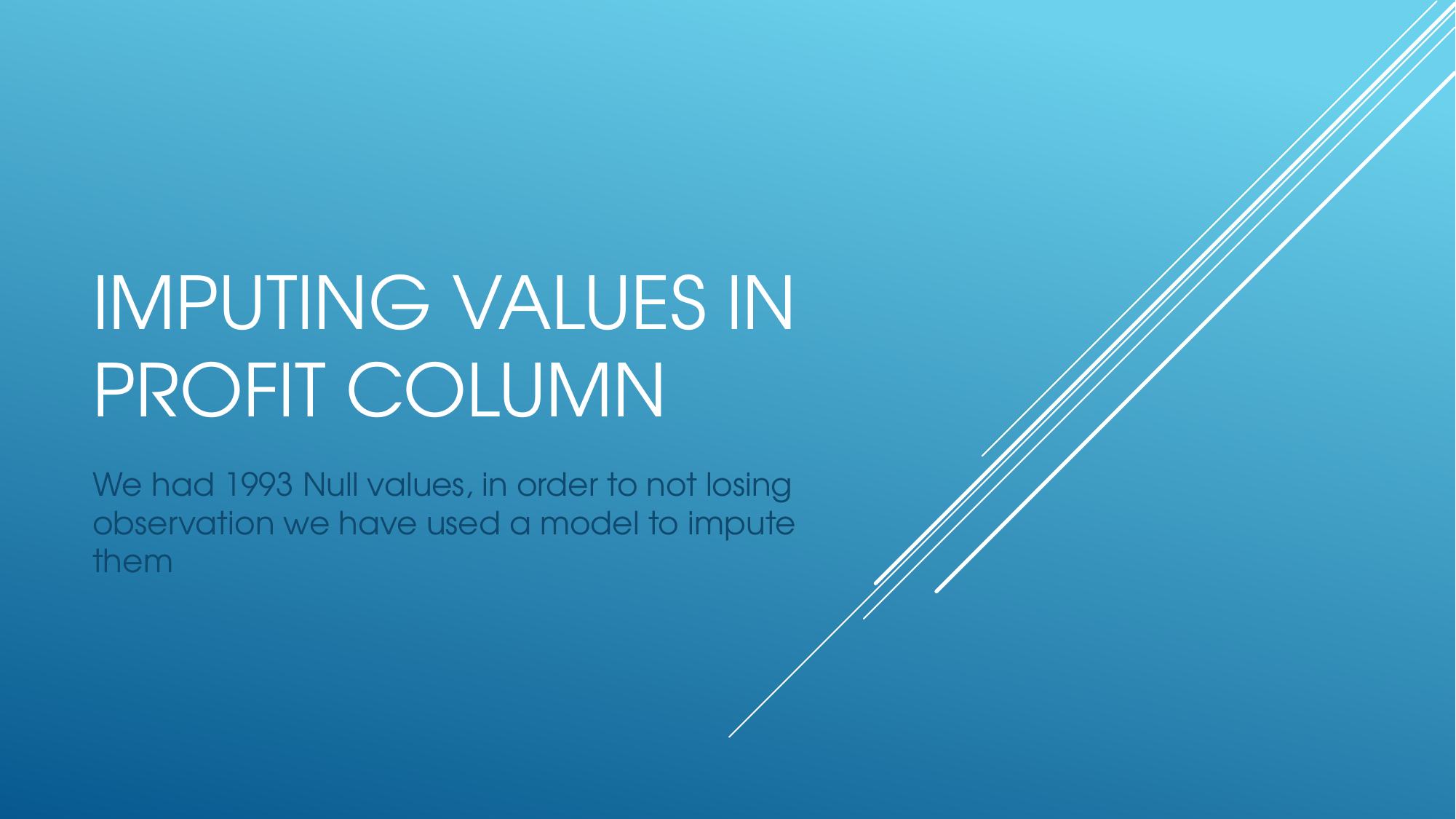

# IMPUTING VALUES IN PROFIT COLUMN
We had 1993 Null values, in order to not losing observation we have used a model to impute them